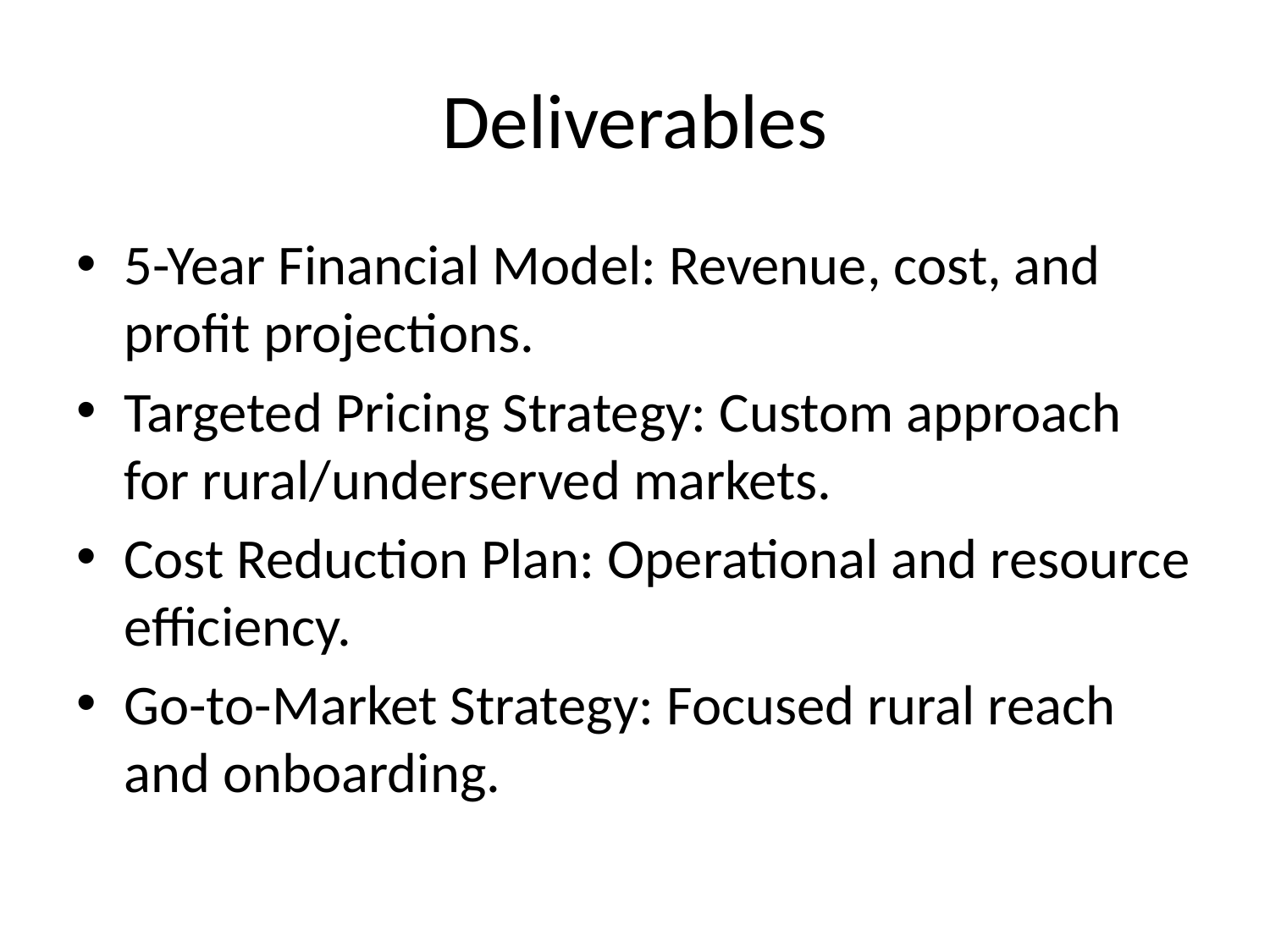

# Deliverables
5-Year Financial Model: Revenue, cost, and profit projections.
Targeted Pricing Strategy: Custom approach for rural/underserved markets.
Cost Reduction Plan: Operational and resource efficiency.
Go-to-Market Strategy: Focused rural reach and onboarding.